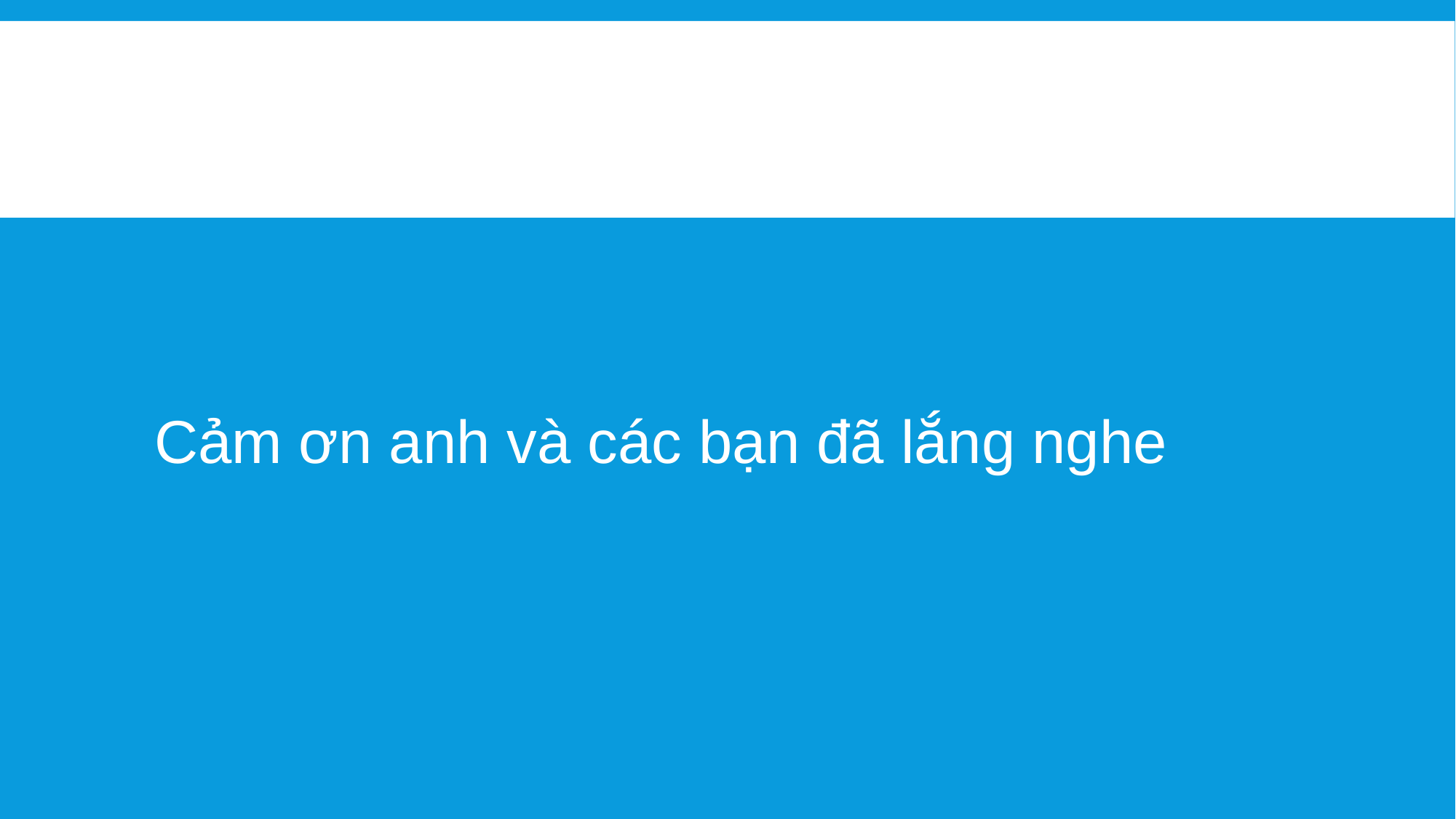

#
Cảm ơn anh và các bạn đã lắng nghe